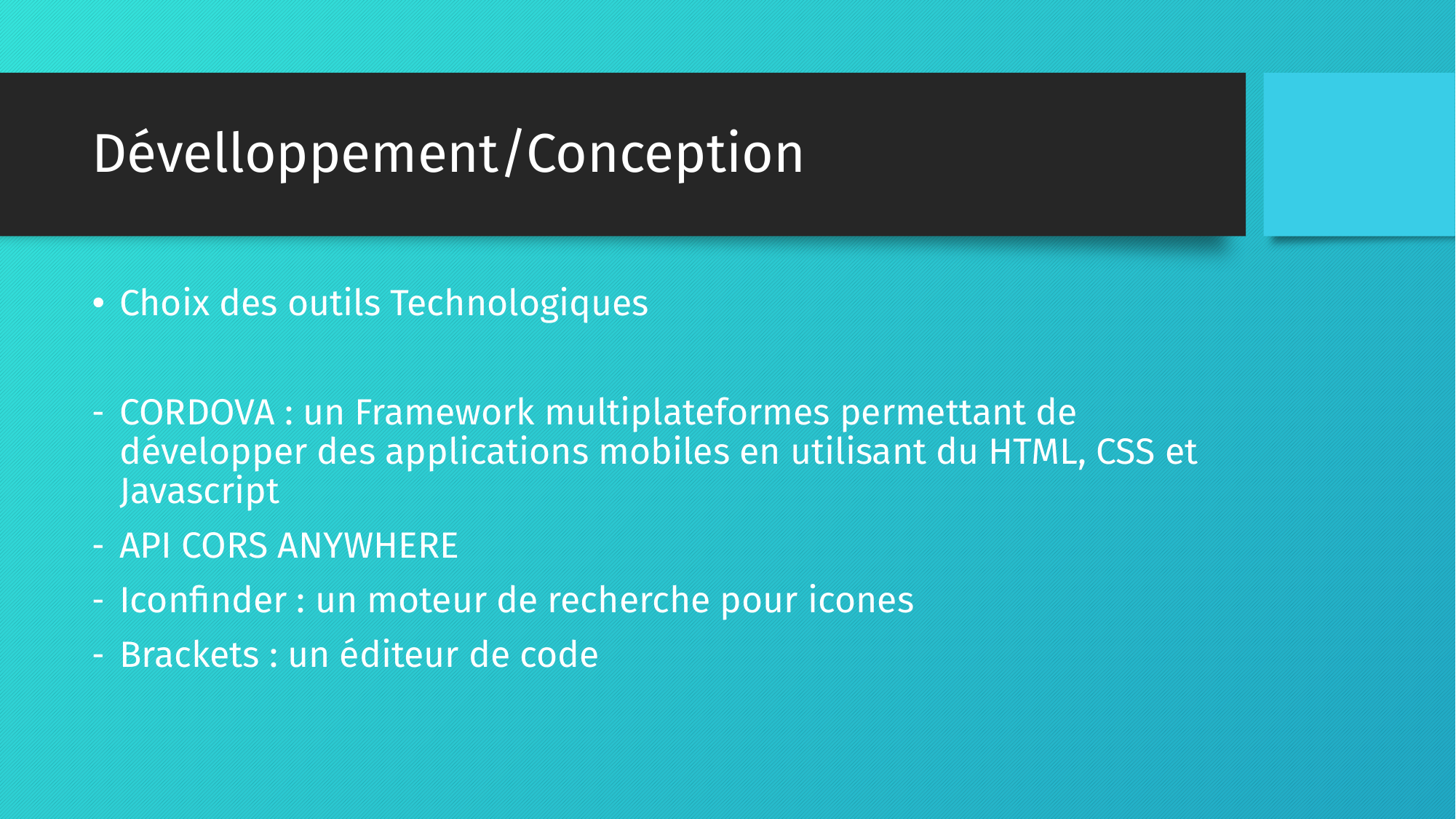

# Dévelloppement/Conception
Choix des outils Technologiques

CORDOVA : un Framework multiplateformes permettant de développer des applications mobiles en utilisant du HTML, CSS et Javascript
API CORS ANYWHERE
Iconfinder : un moteur de recherche pour icones
Brackets : un éditeur de code